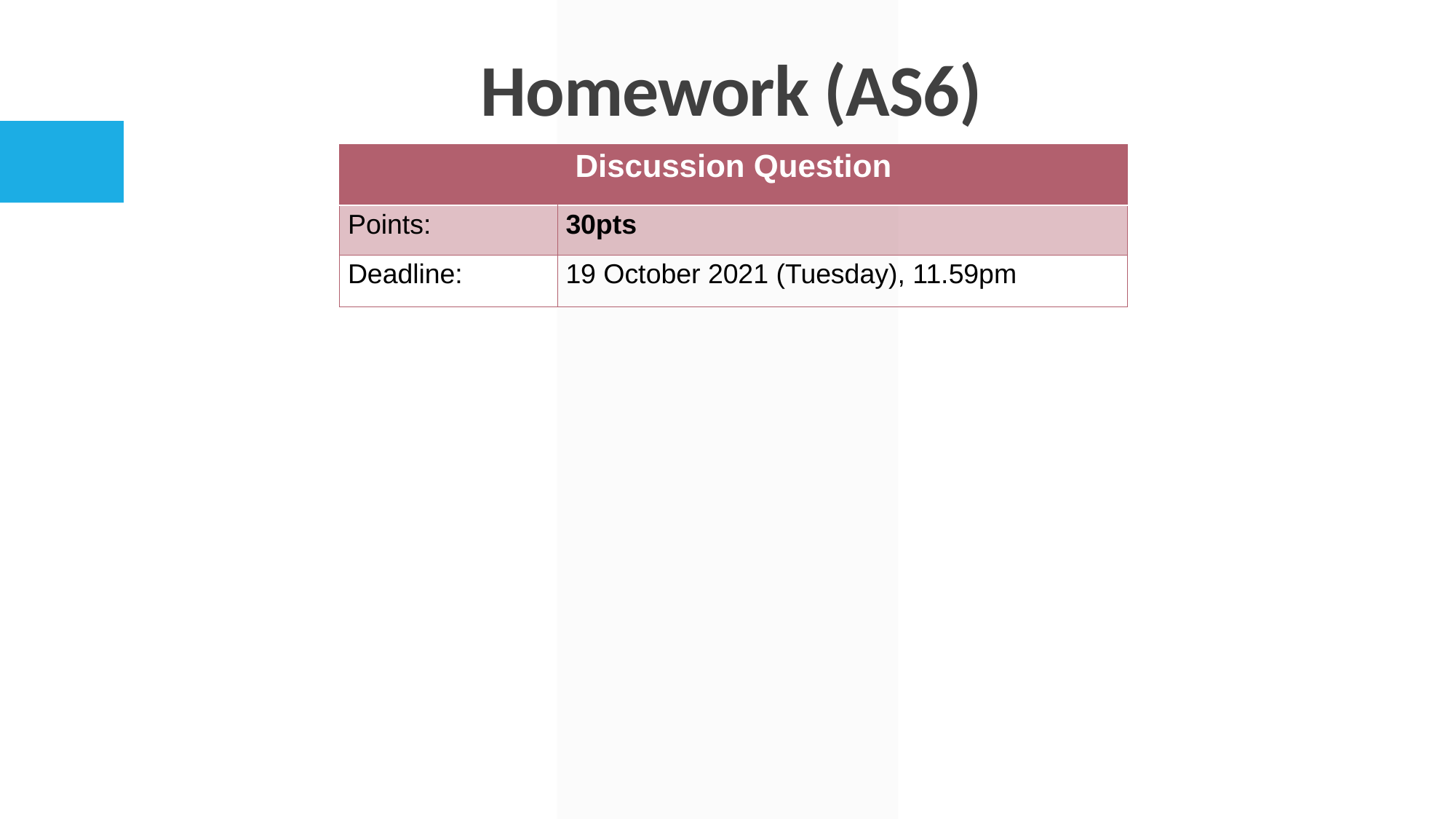

# Homework (AS6)
| Discussion Question |  |
| --- | --- |
| Points: | 30pts |
| Deadline: | 19 October 2021 (Tuesday), 11.59pm |